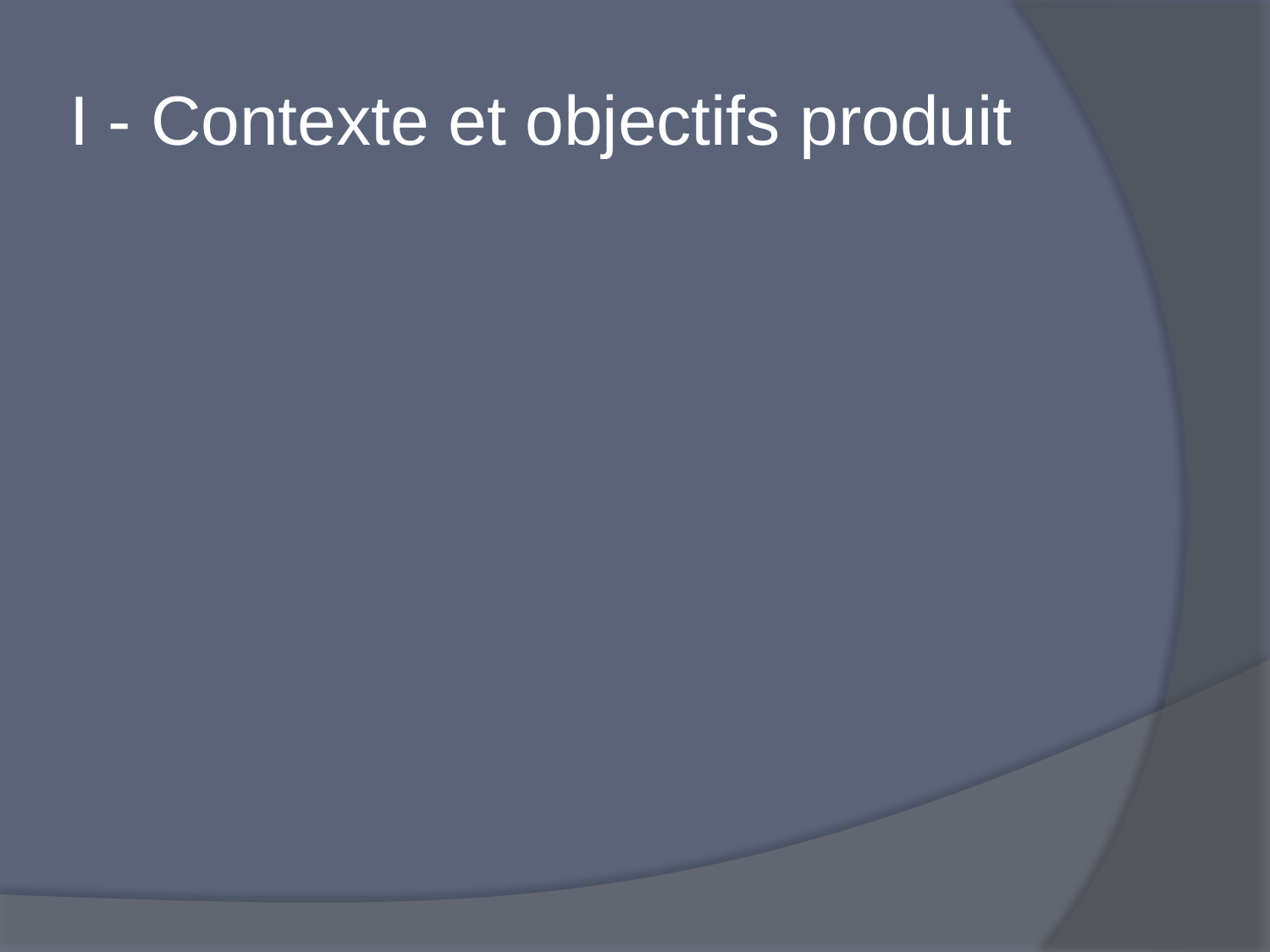

# I - Contexte et objectifs produit